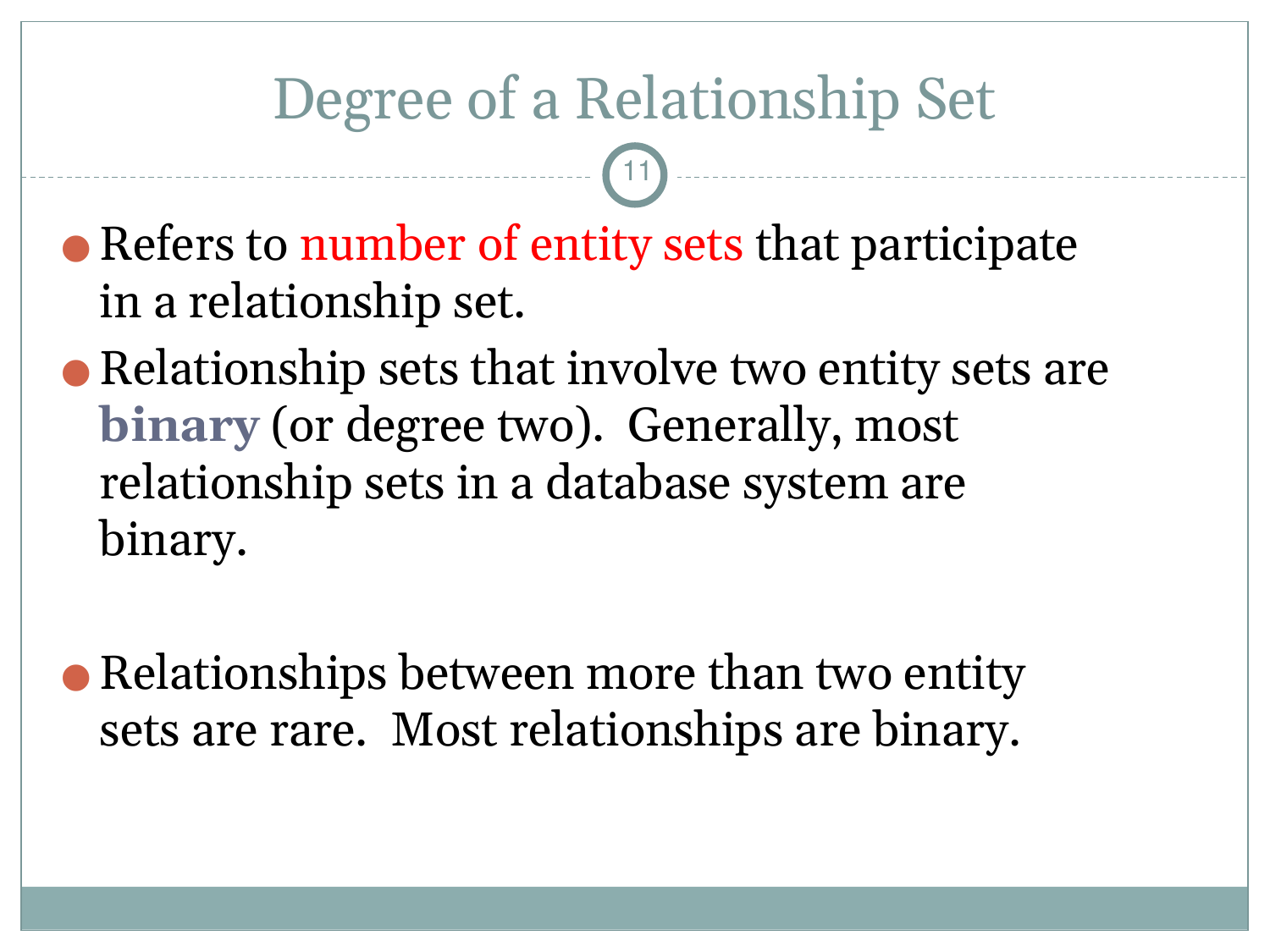

# Degree of a Relationship Set
11
Refers to number of entity sets that participate in a relationship set.
Relationship sets that involve two entity sets are binary (or degree two).  Generally, most relationship sets in a database system are binary.

Relationships between more than two entity sets are rare.  Most relationships are binary.